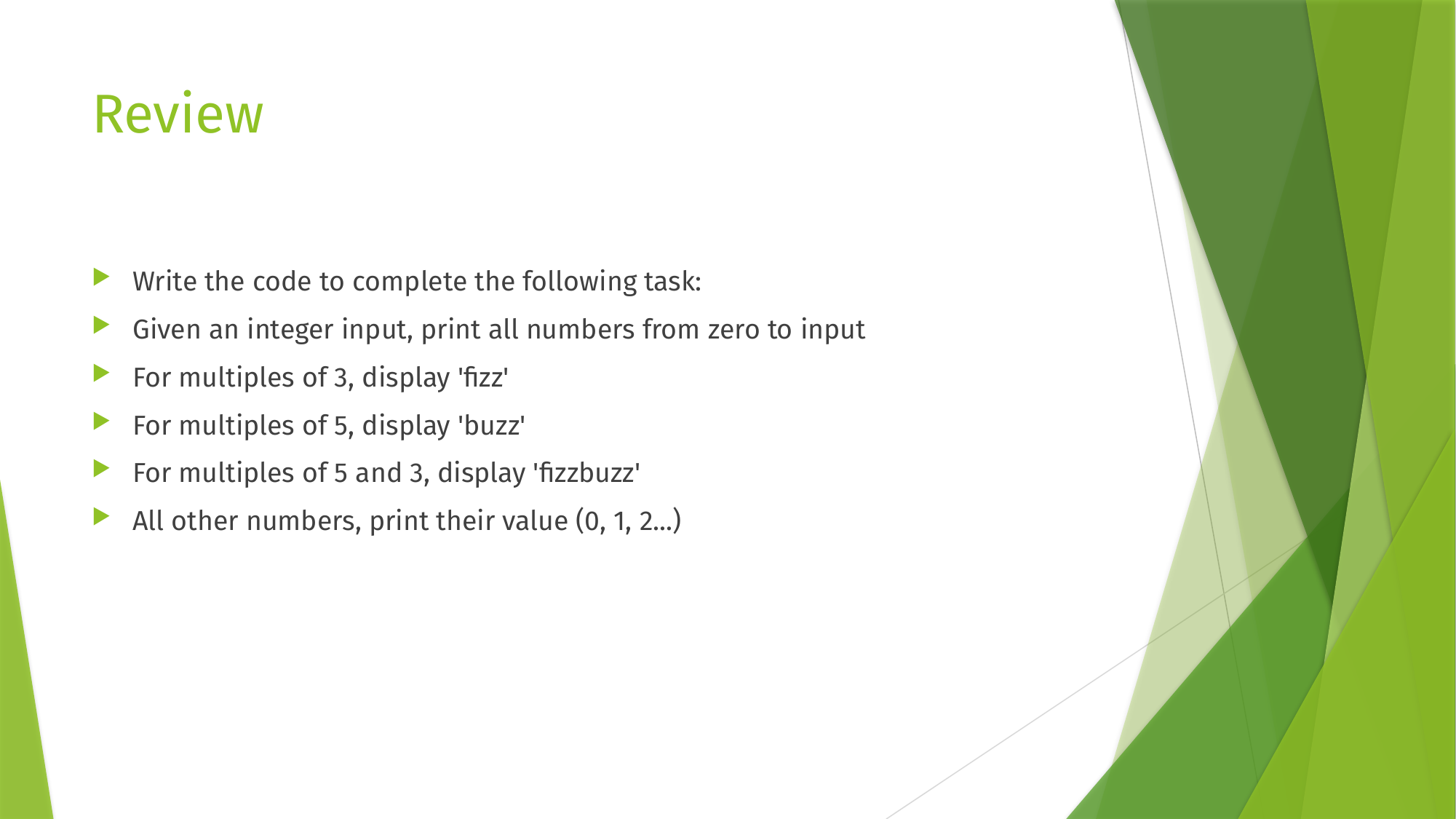

# Review
Write the code to complete the following task:
Given an integer input, print all numbers from zero to input
For multiples of 3, display 'fizz'
For multiples of 5, display 'buzz'
For multiples of 5 and 3, display 'fizzbuzz'
All other numbers, print their value (0, 1, 2...)